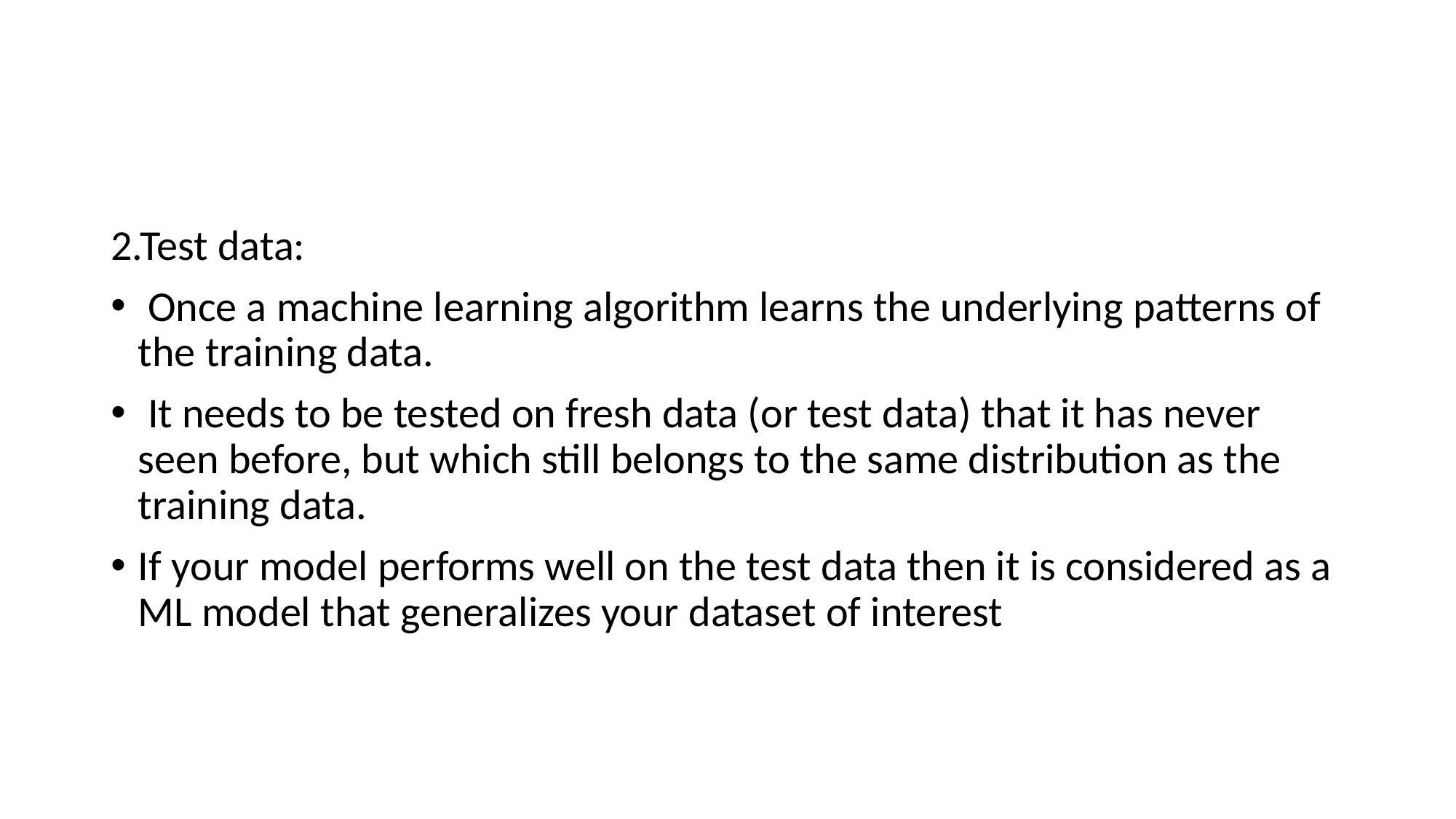

#
2.Test data:
 Once a machine learning algorithm learns the underlying patterns of the training data.
 It needs to be tested on fresh data (or test data) that it has never seen before, but which still belongs to the same distribution as the training data.
If your model performs well on the test data then it is considered as a ML model that generalizes your dataset of interest